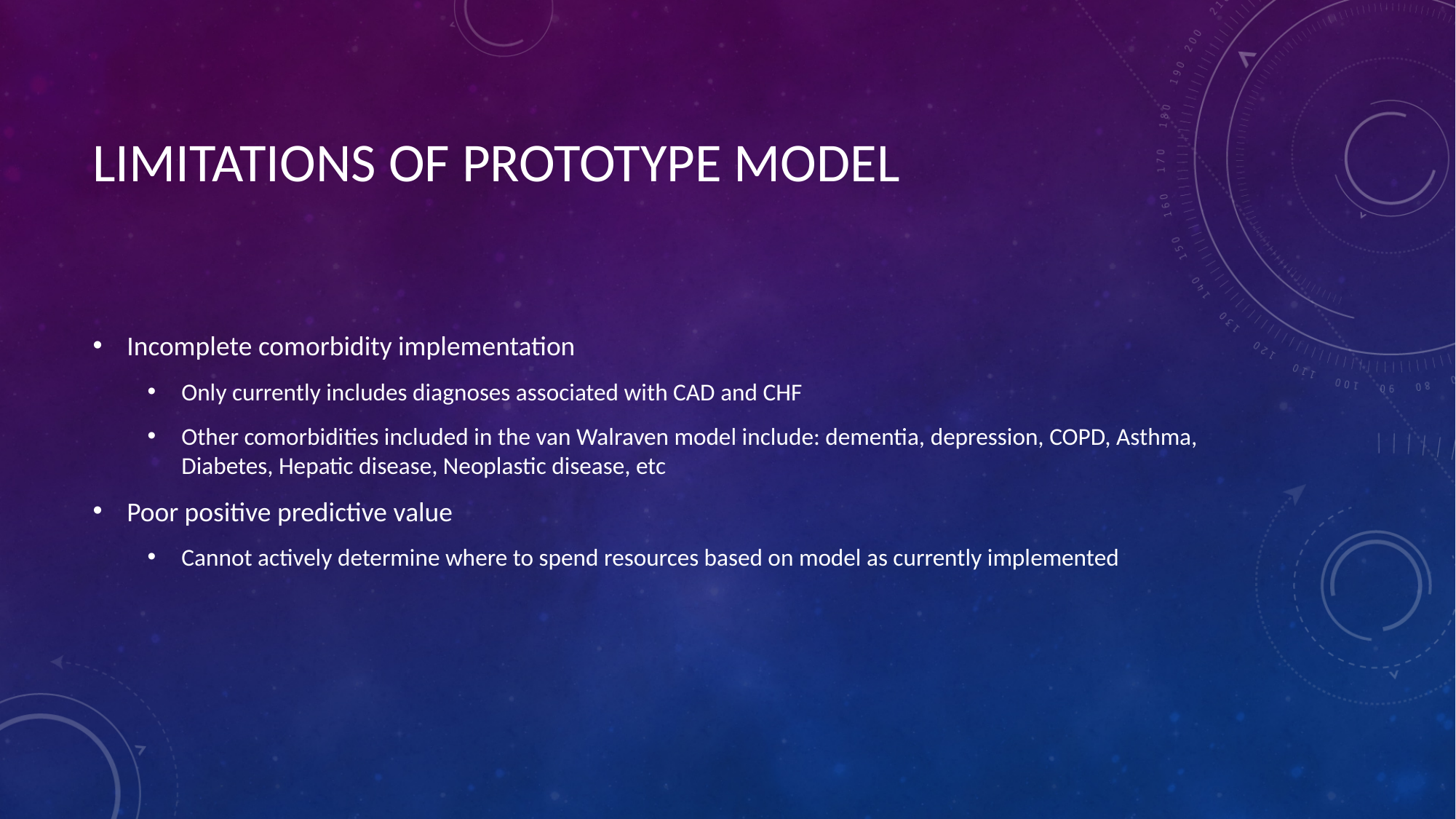

# Limitations of prototype Model
Incomplete comorbidity implementation
Only currently includes diagnoses associated with CAD and CHF
Other comorbidities included in the van Walraven model include: dementia, depression, COPD, Asthma, Diabetes, Hepatic disease, Neoplastic disease, etc
Poor positive predictive value
Cannot actively determine where to spend resources based on model as currently implemented